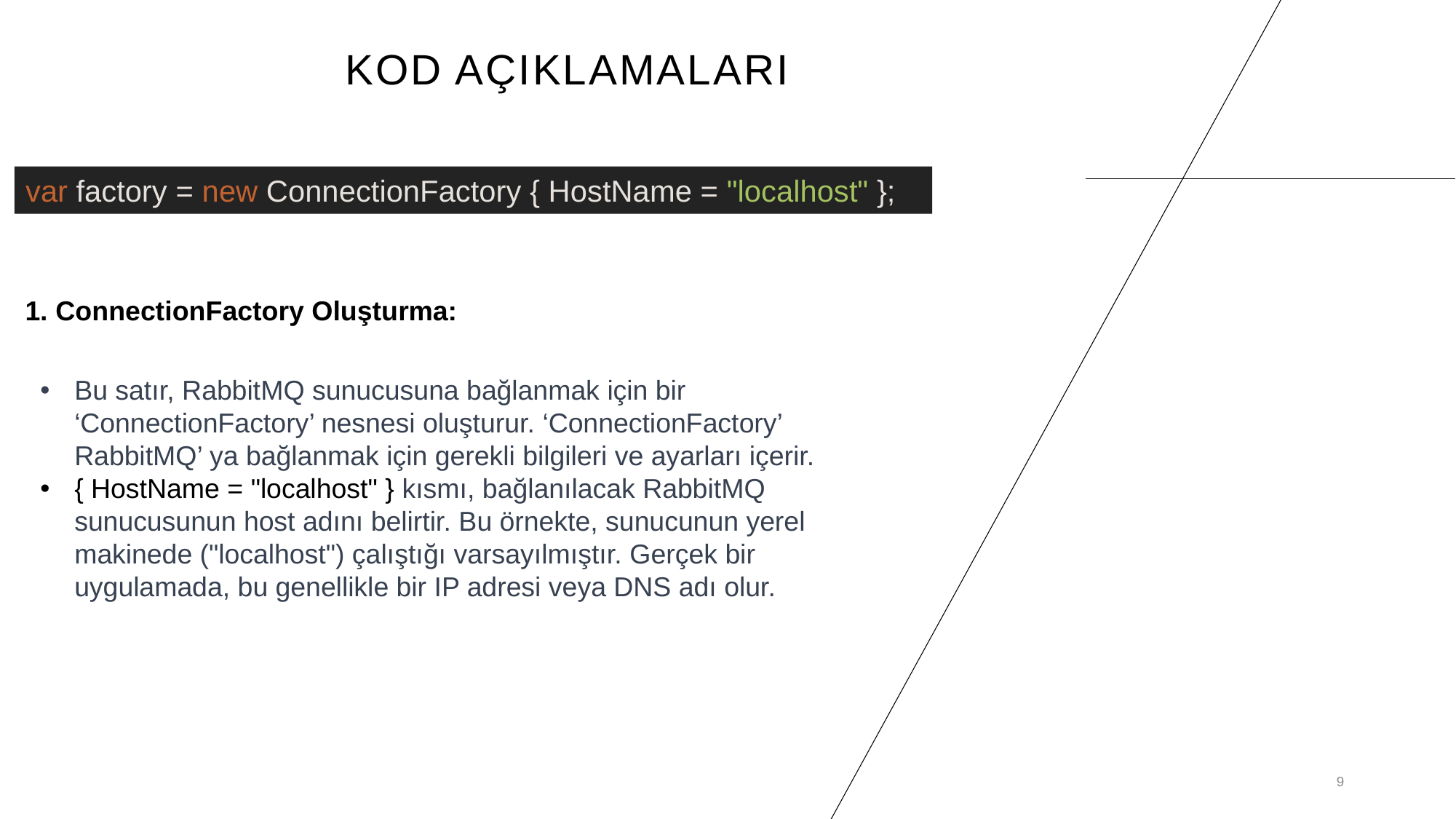

# Kod açıklamaları
var factory = new ConnectionFactory { HostName = "localhost" };
1. ConnectionFactory Oluşturma:
Bu satır, RabbitMQ sunucusuna bağlanmak için bir ‘ConnectionFactory’ nesnesi oluşturur. ‘ConnectionFactory’ RabbitMQ’ ya bağlanmak için gerekli bilgileri ve ayarları içerir.
{ HostName = "localhost" } kısmı, bağlanılacak RabbitMQ sunucusunun host adını belirtir. Bu örnekte, sunucunun yerel makinede ("localhost") çalıştığı varsayılmıştır. Gerçek bir uygulamada, bu genellikle bir IP adresi veya DNS adı olur.
9